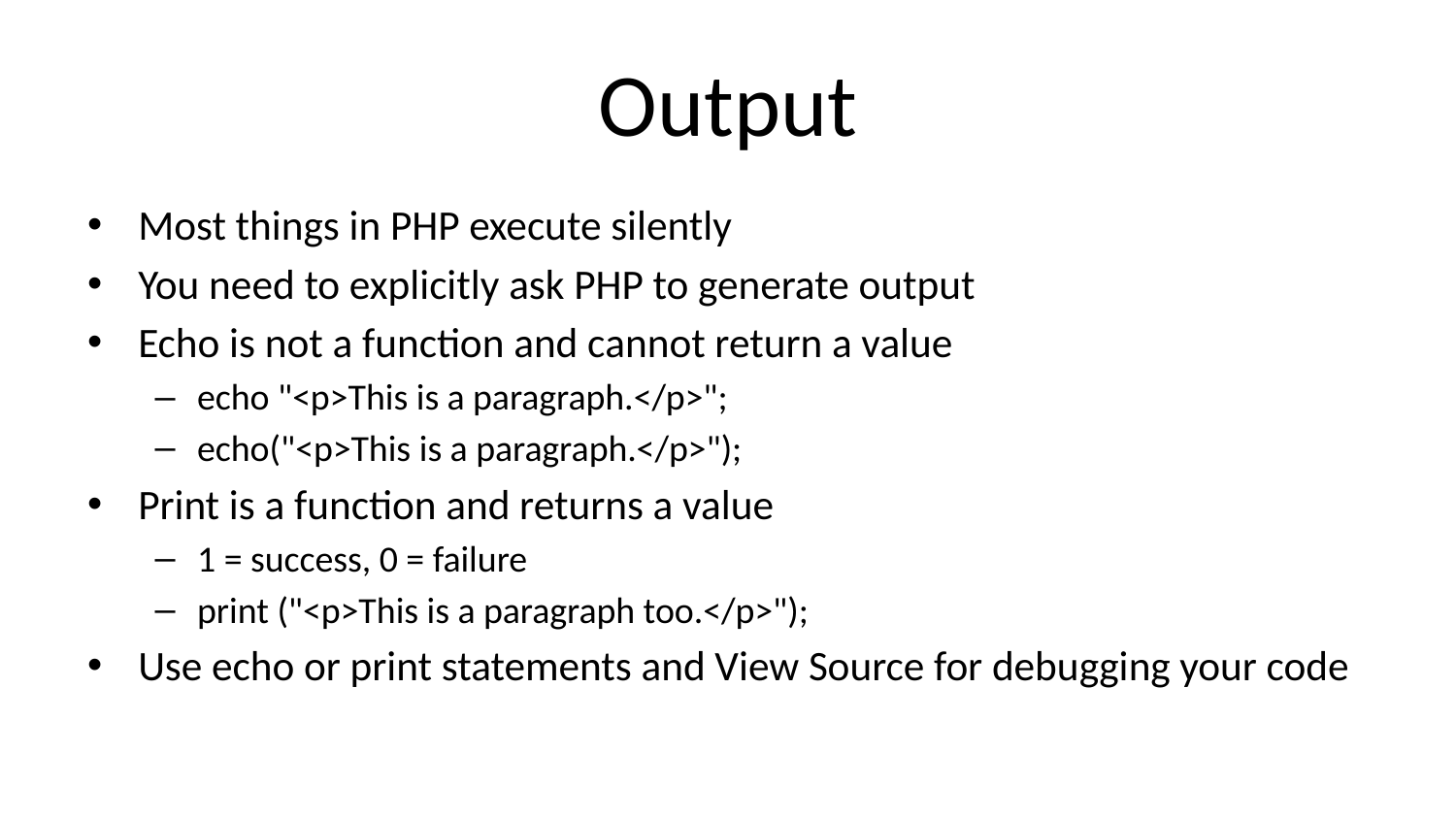

# Output
Most things in PHP execute silently
You need to explicitly ask PHP to generate output
Echo is not a function and cannot return a value
echo "<p>This is a paragraph.</p>";
echo("<p>This is a paragraph.</p>");
Print is a function and returns a value
1 = success, 0 = failure
print ("<p>This is a paragraph too.</p>");
Use echo or print statements and View Source for debugging your code